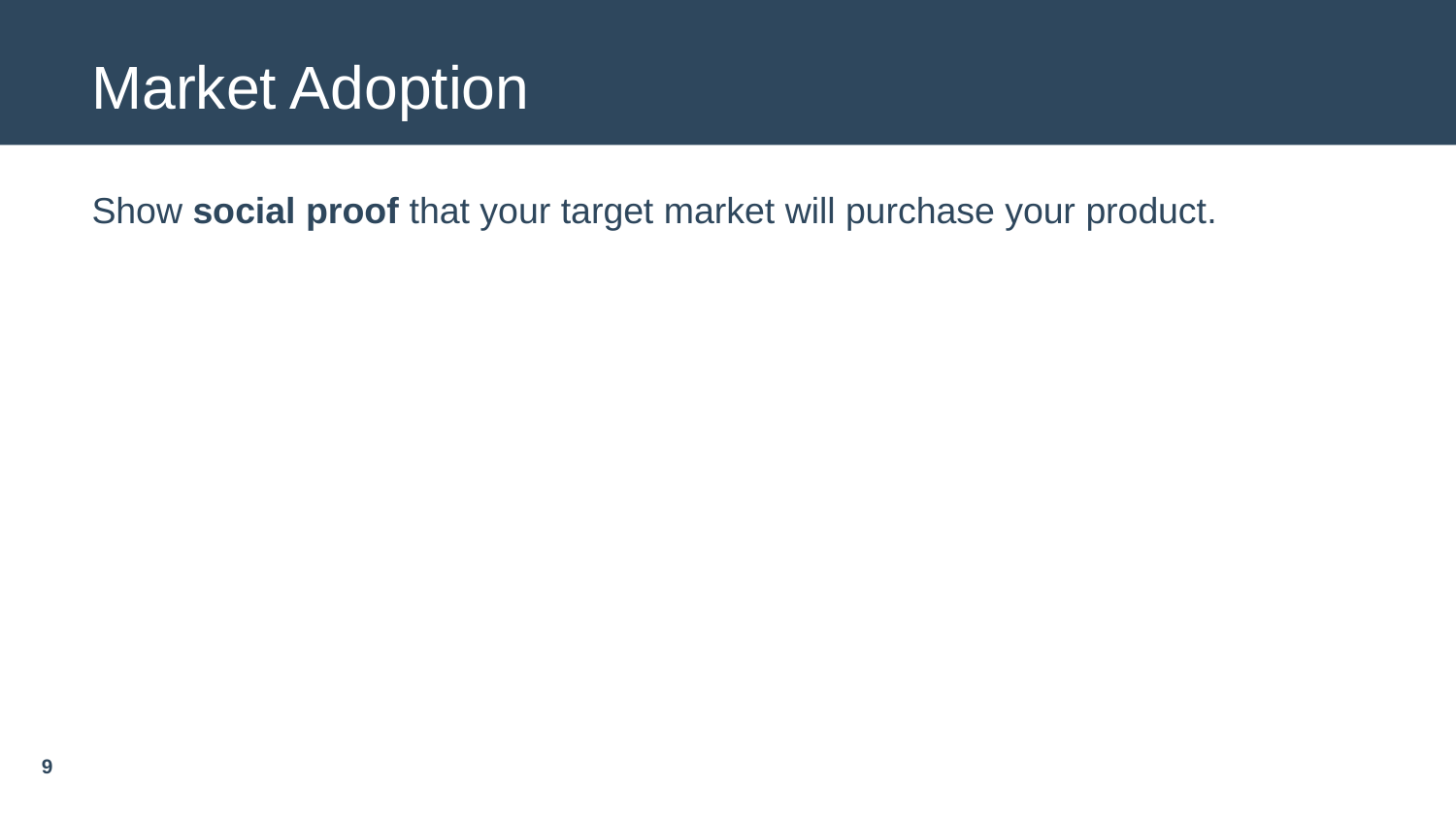

# Market Adoption
Show social proof that your target market will purchase your product.

9